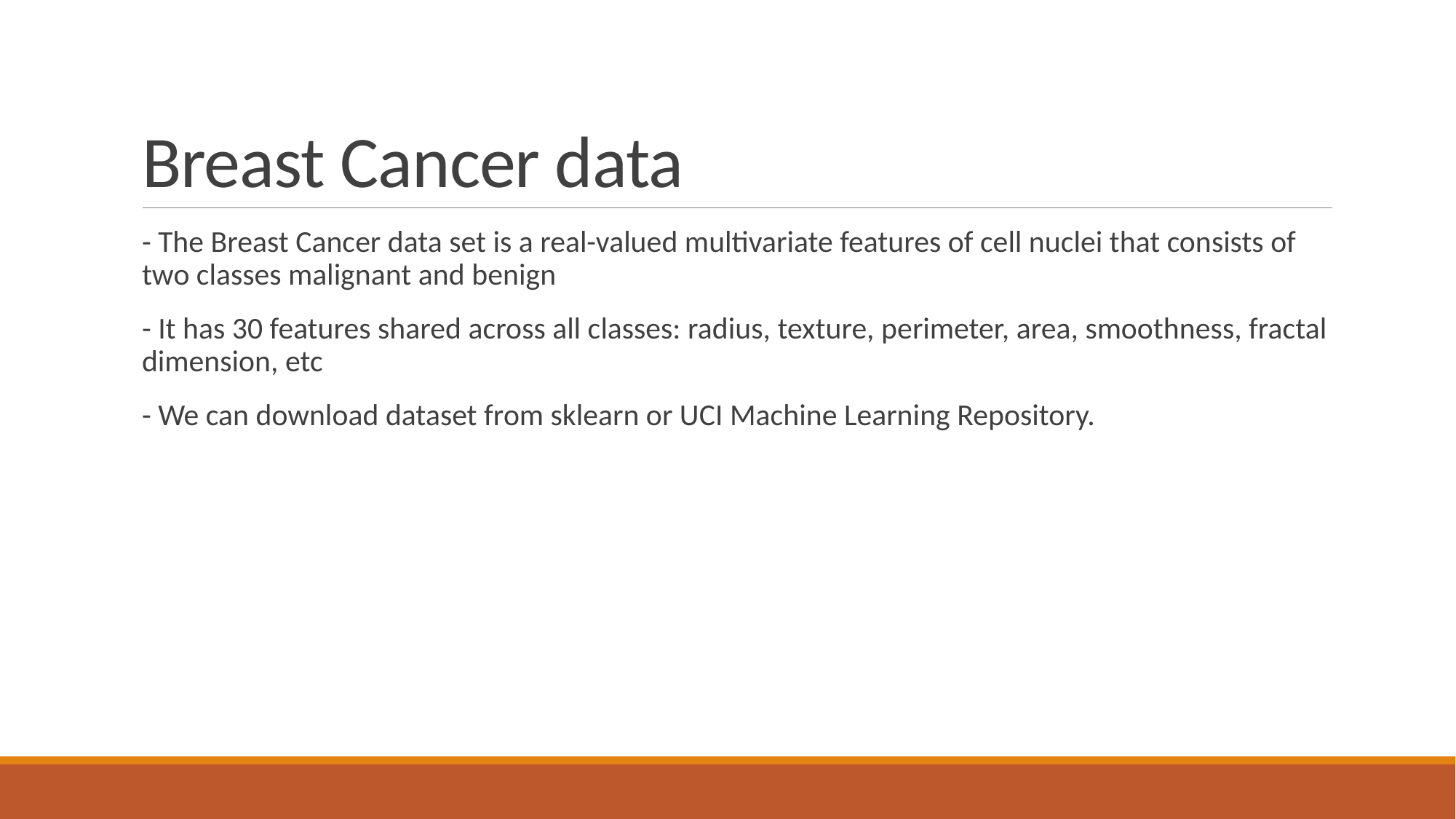

# Breast Cancer data
- The Breast Cancer data set is a real-valued multivariate features of cell nuclei that consists of two classes malignant and benign
- It has 30 features shared across all classes: radius, texture, perimeter, area, smoothness, fractal dimension, etc
- We can download dataset from sklearn or UCI Machine Learning Repository.